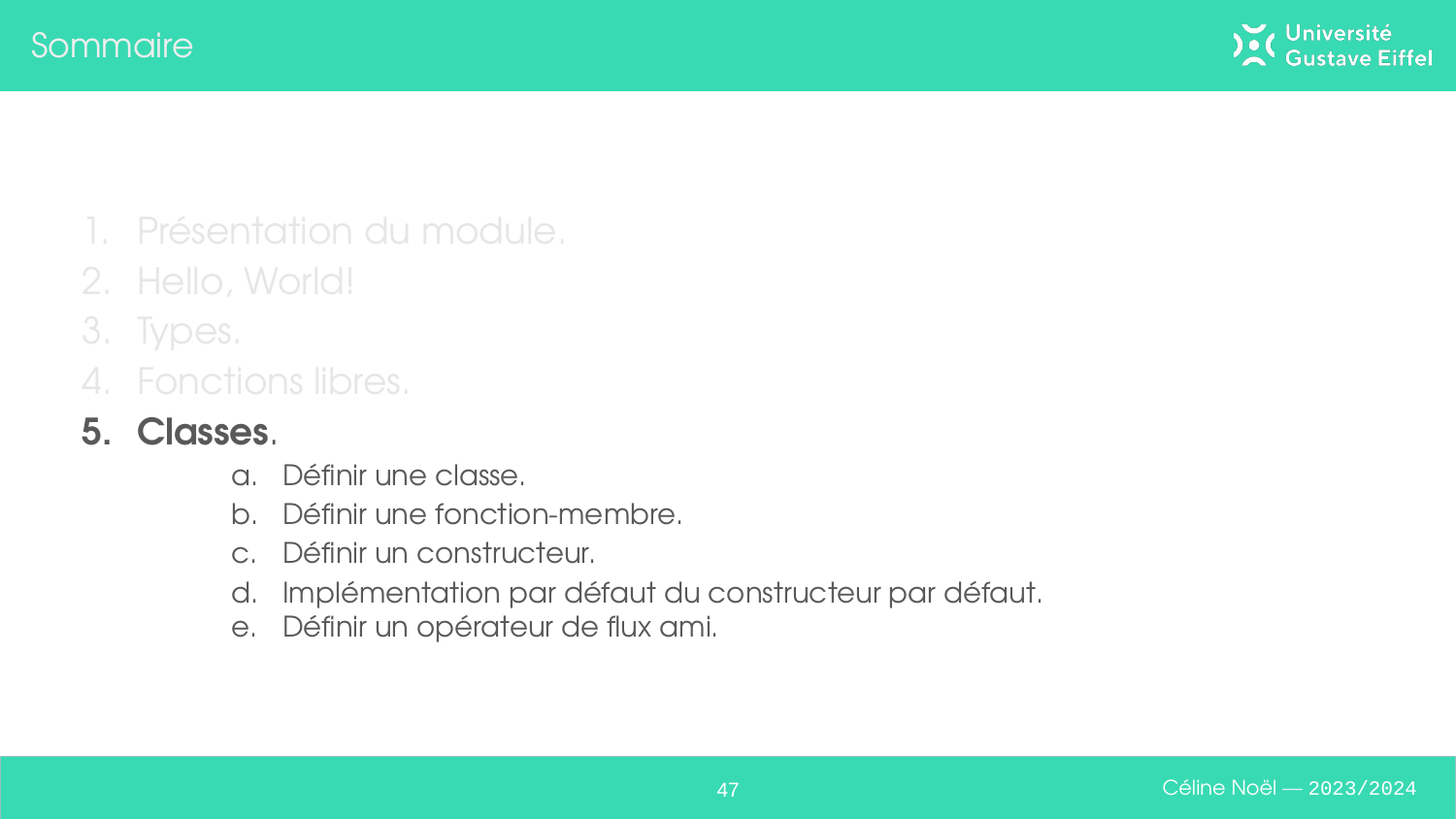

# Sommaire

Présentation du module.
Hello, World!
Types.
Fonctions libres.
Classes.
Définir une classe.
Définir une fonction-membre.
Définir un constructeur.
Implémentation par défaut du constructeur par défaut.
Définir un opérateur de flux ami.

47